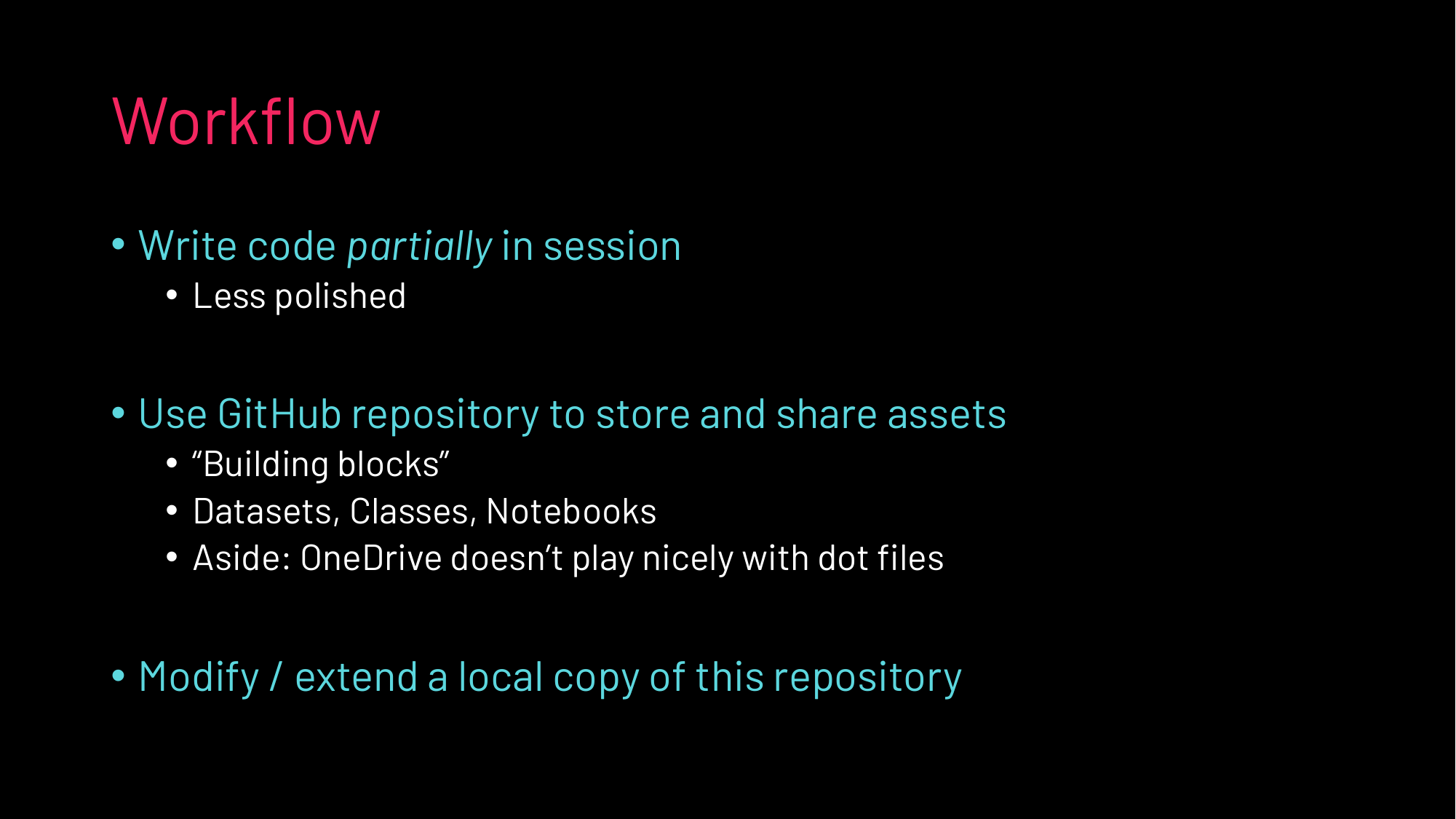

# Workflow
Write code partially in session
Less polished

Use GitHub repository to store and share assets
“Building blocks”
Datasets, Classes, Notebooks
Aside: OneDrive doesn’t play nicely with dot files

Modify / extend a local copy of this repository